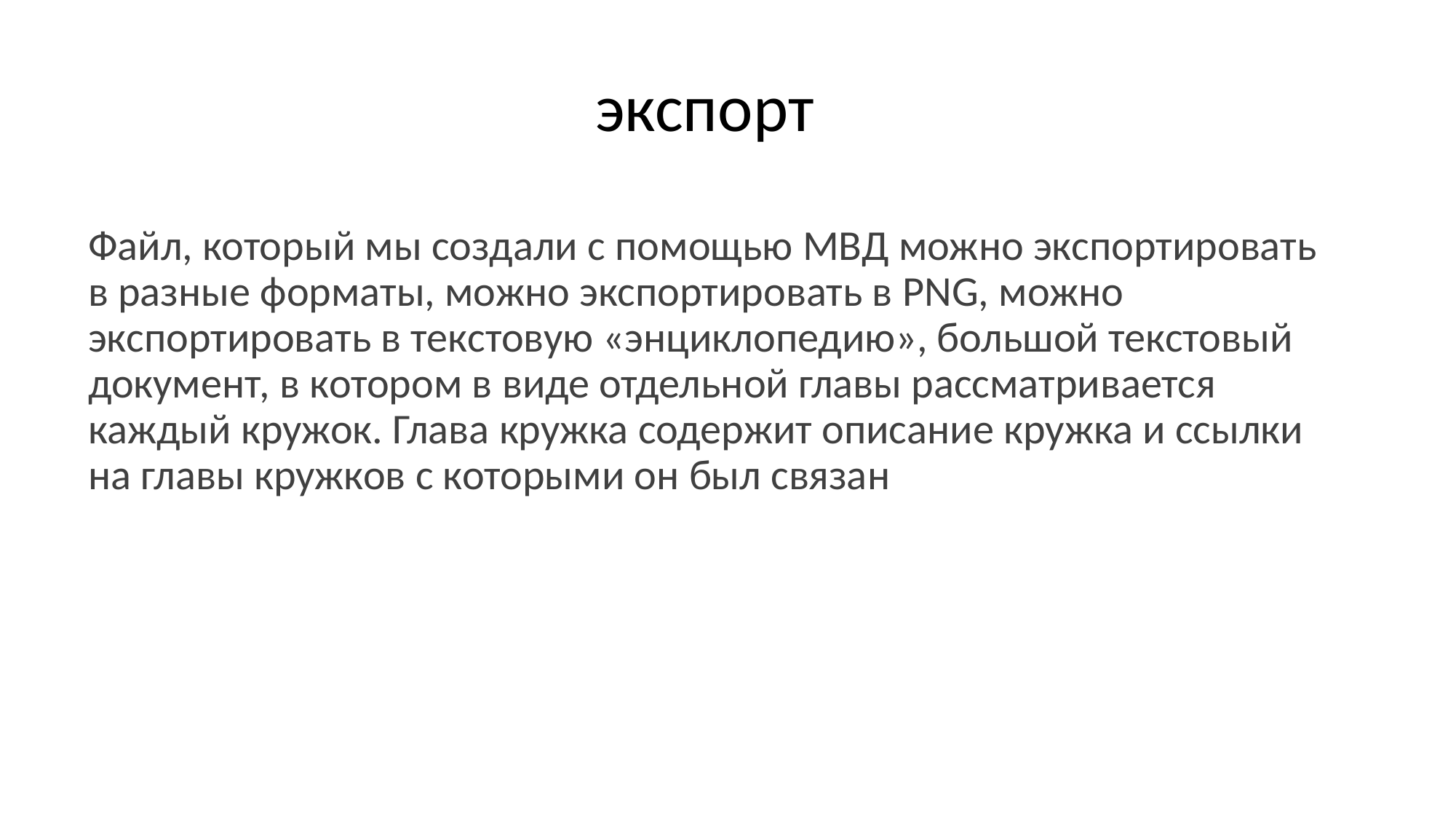

# экспорт
Файл, который мы создали с помощью МВД можно экспортировать в разные форматы, можно экспортировать в PNG, можно экспортировать в текстовую «энциклопедию», большой текстовый документ, в котором в виде отдельной главы рассматривается каждый кружок. Глава кружка содержит описание кружка и ссылки на главы кружков с которыми он был связан